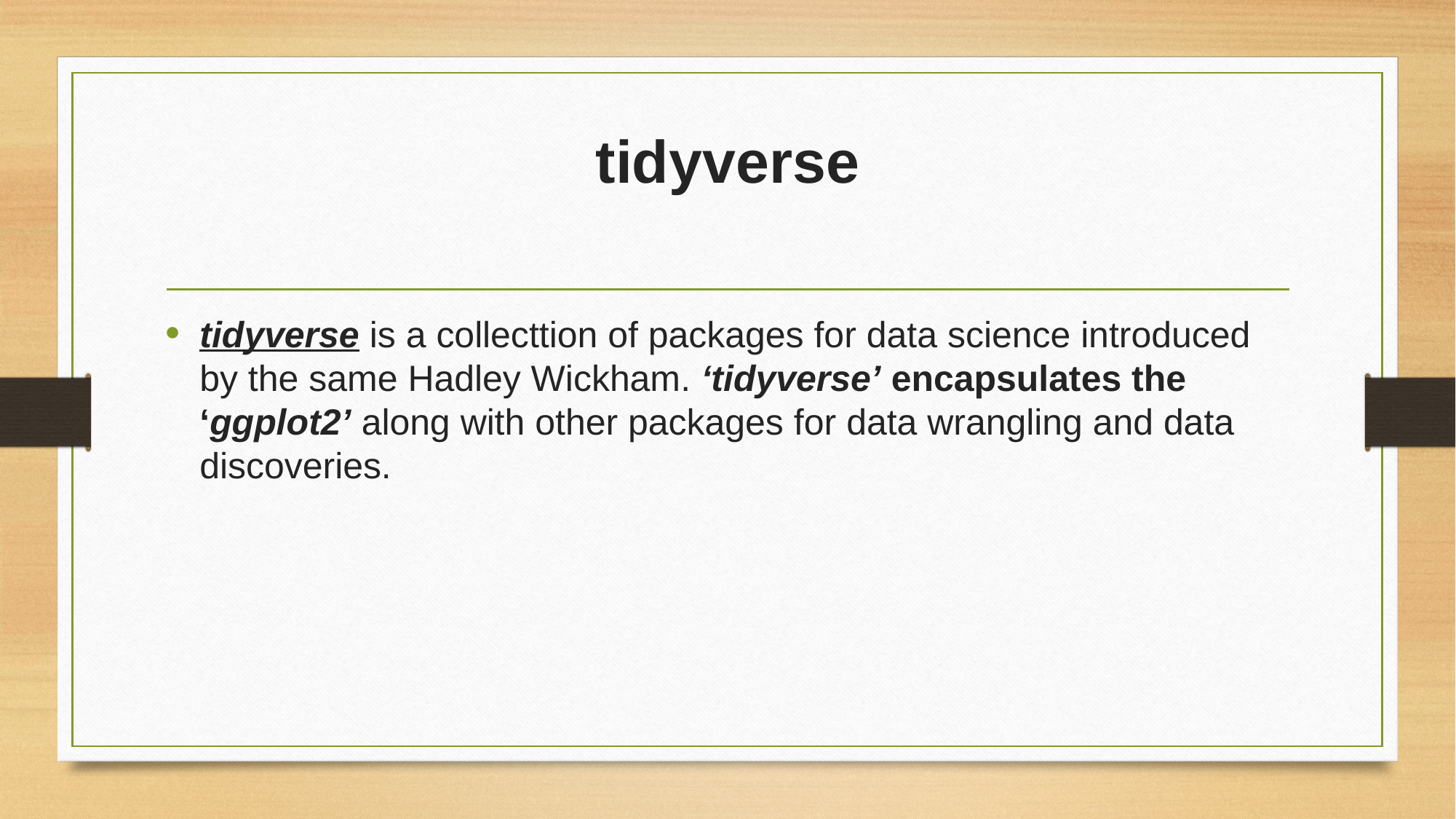

# tidyverse
tidyverse is a collecttion of packages for data science introduced by the same Hadley Wickham. ‘tidyverse’ encapsulates the ‘ggplot2’ along with other packages for data wrangling and data discoveries.